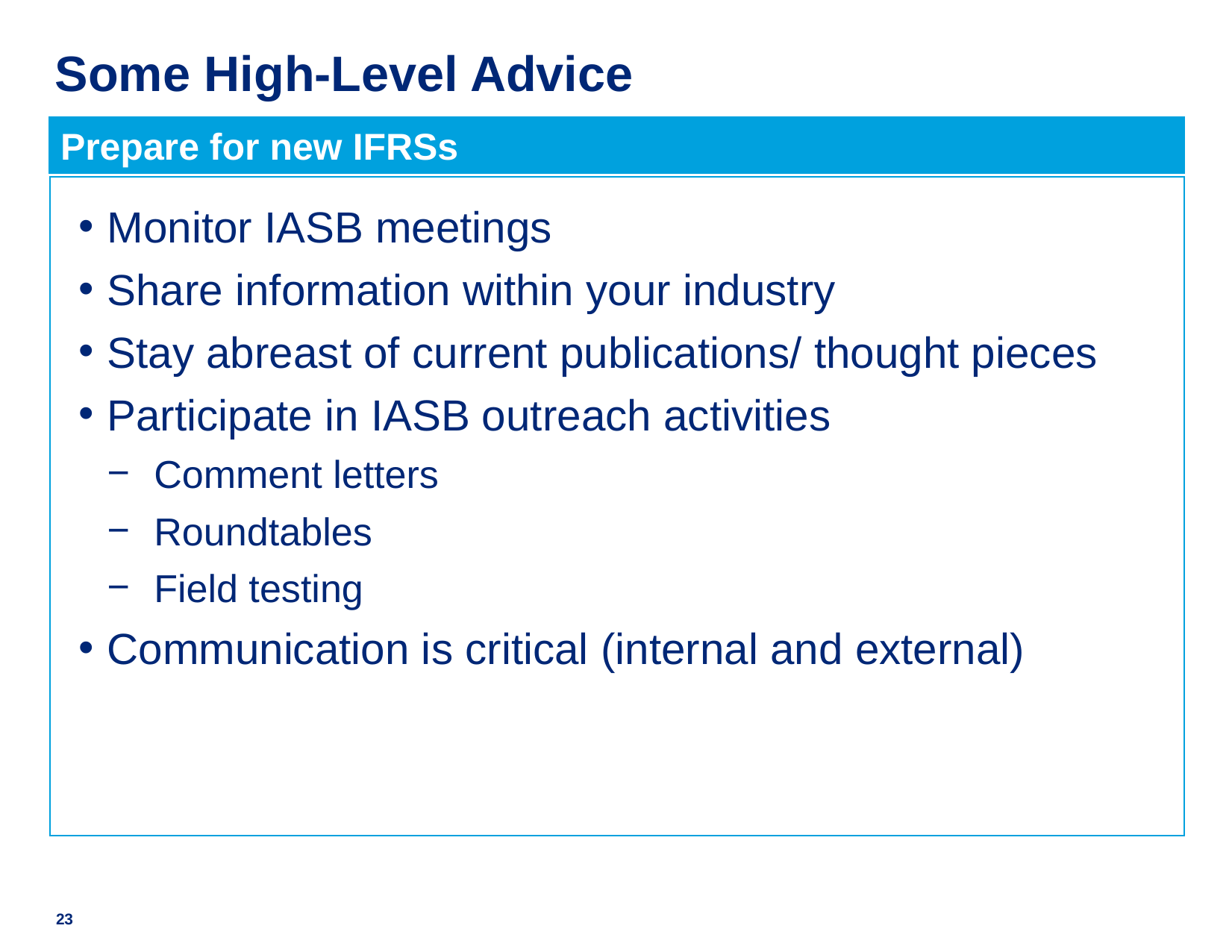

# Some High-Level Advice
Prepare for new IFRSs

Monitor IASB meetings
Share information within your industry
Stay abreast of current publications/ thought pieces
Participate in IASB outreach activities
Comment letters
Roundtables
Field testing
Communication is critical (internal and external)

23